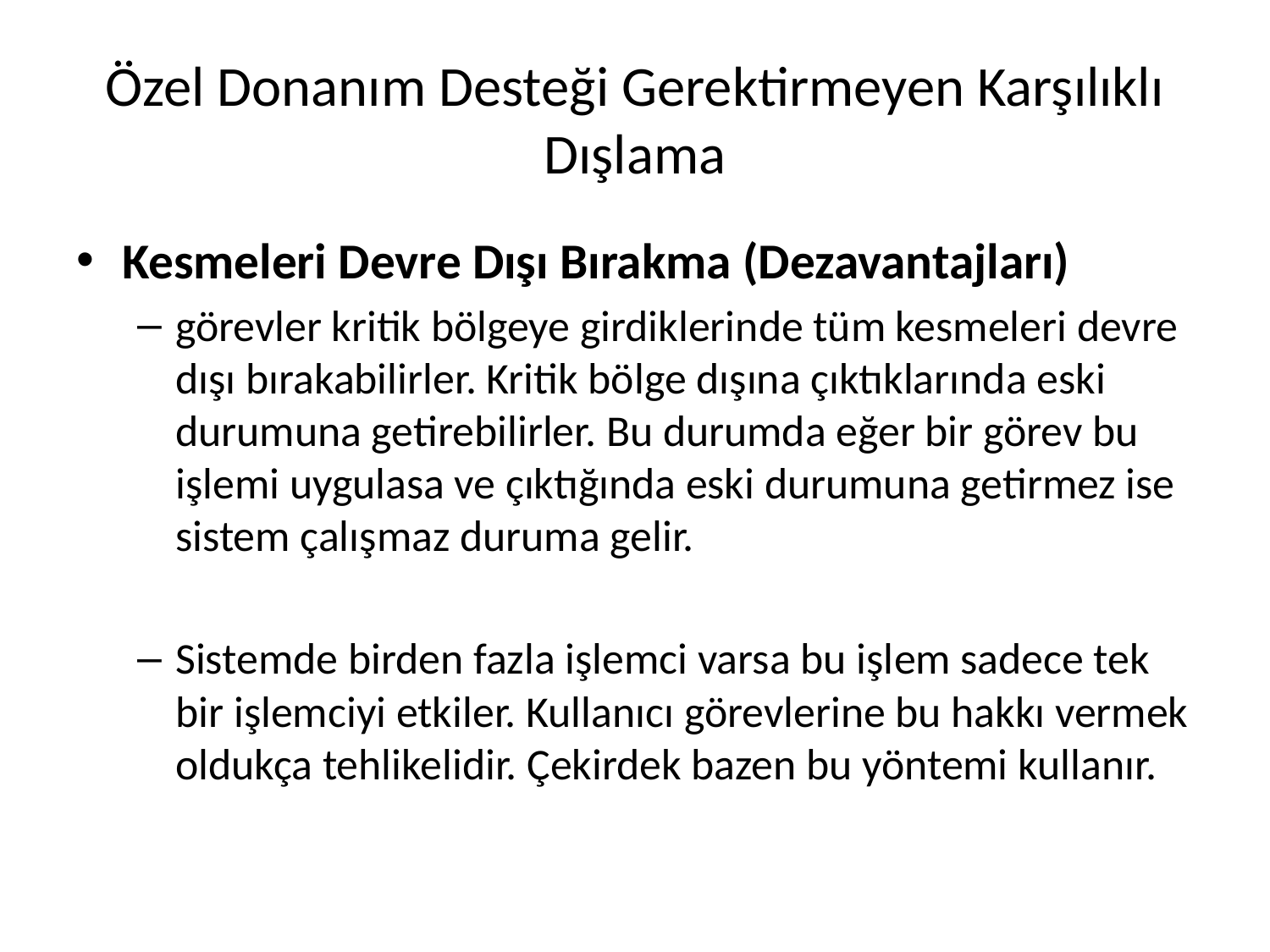

# Özel Donanım Desteği Gerektirmeyen Karşılıklı Dışlama
Kesmeleri Devre Dışı Bırakma (Dezavantajları)
görevler kritik bölgeye girdiklerinde tüm kesmeleri devre	dışı bırakabilirler. Kritik bölge dışına çıktıklarında eski durumuna getirebilirler. Bu durumda eğer bir görev bu işlemi uygulasa ve çıktığında eski durumuna getirmez ise sistem çalışmaz duruma gelir.

Sistemde birden fazla işlemci varsa bu işlem sadece tek bir işlemciyi etkiler. Kullanıcı görevlerine bu hakkı vermek oldukça tehlikelidir. Çekirdek bazen bu yöntemi kullanır.